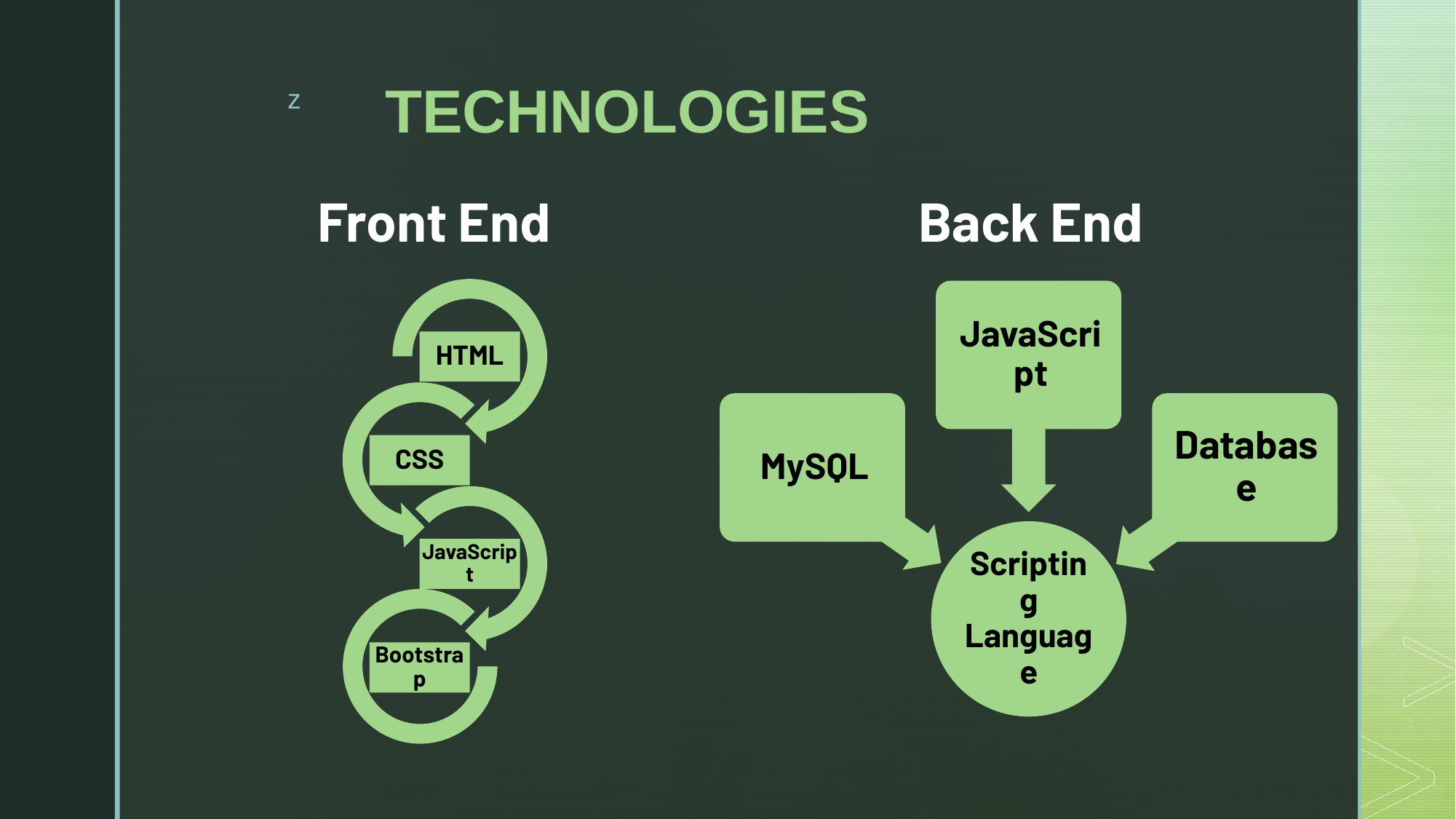

# TECHNOLOGIES
Front End
Back End
Scripting Language
MySQL
JavaScript
Database
HTML
CSS
JavaScript
Bootstrap